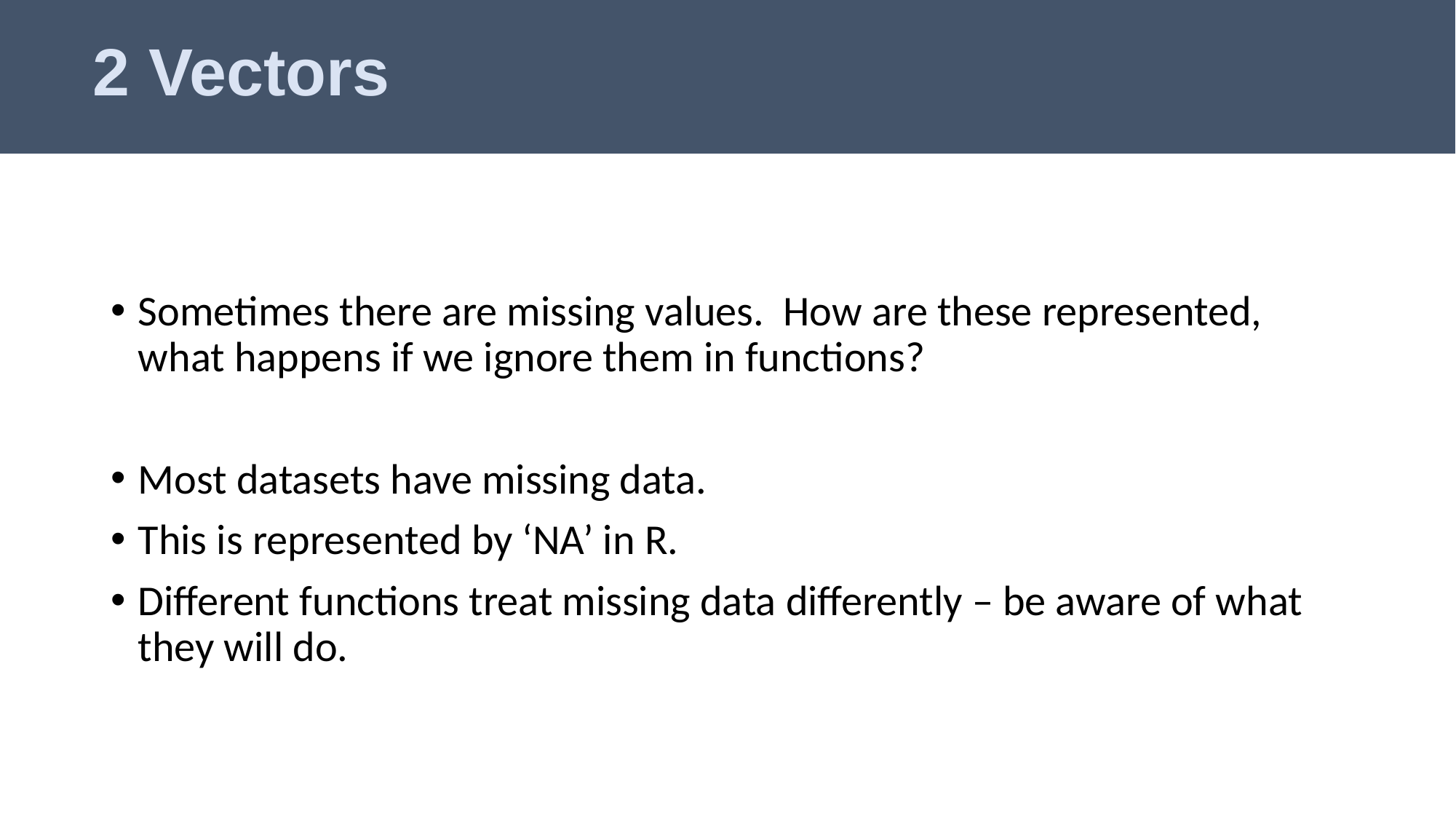

# 2 Vectors

Sometimes there are missing values.  How are these represented, what happens if we ignore them in functions?

Most datasets have missing data.
This is represented by ‘NA’ in R.
Different functions treat missing data differently – be aware of what they will do.